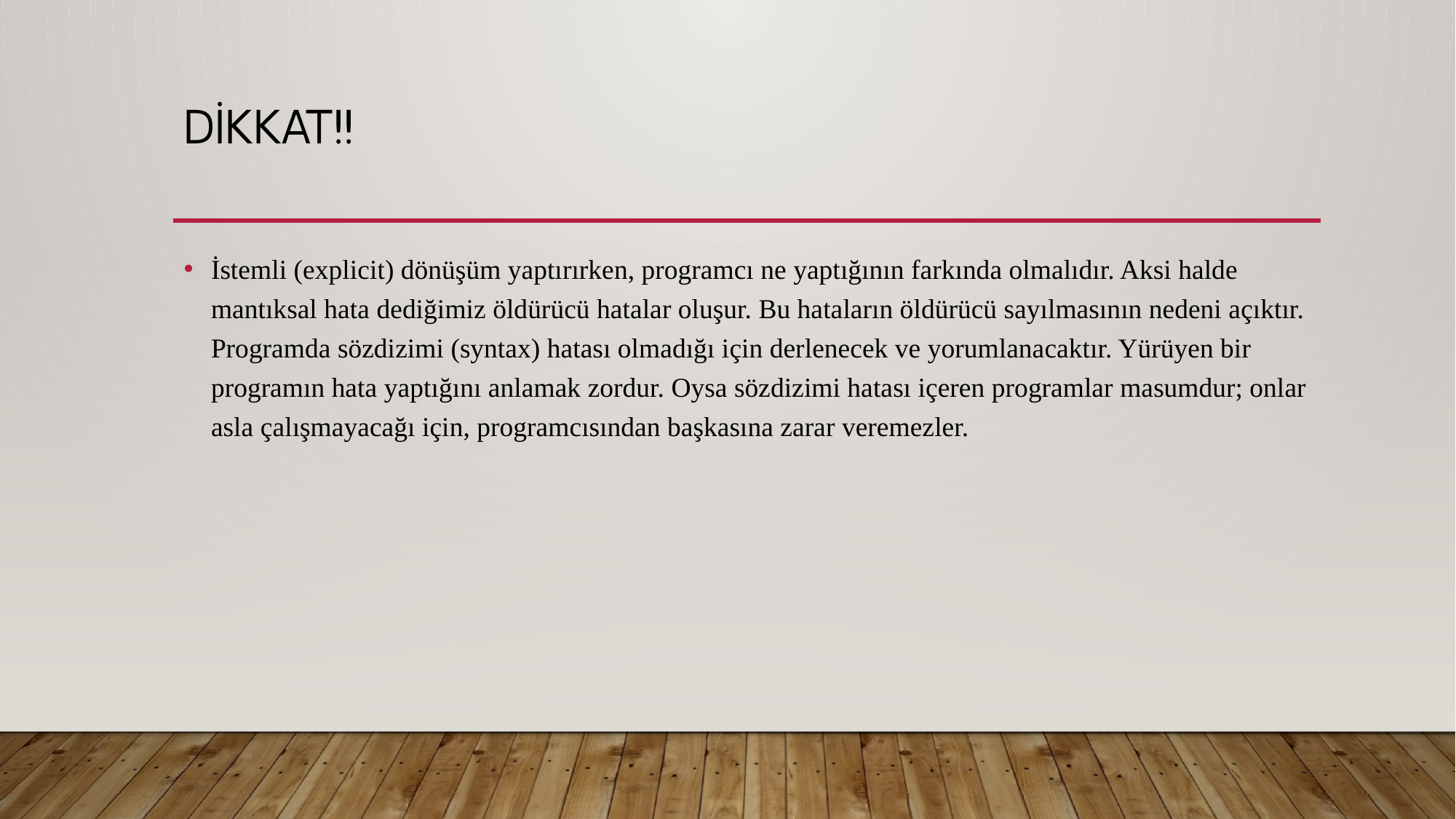

30
# Dikkat!!
İstemli (explicit) dönüşüm yaptırırken, programcı ne yaptığının farkında olmalıdır. Aksi halde mantıksal hata dediğimiz öldürücü hatalar oluşur. Bu hataların öldürücü sayılmasının nedeni açıktır. Programda sözdizimi (syntax) hatası olmadığı için derlenecek ve yorumlanacaktır. Yürüyen bir programın hata yaptığını anlamak zordur. Oysa sözdizimi hatası içeren programlar masumdur; onlar asla çalışmayacağı için, programcısından başkasına zarar veremezler.